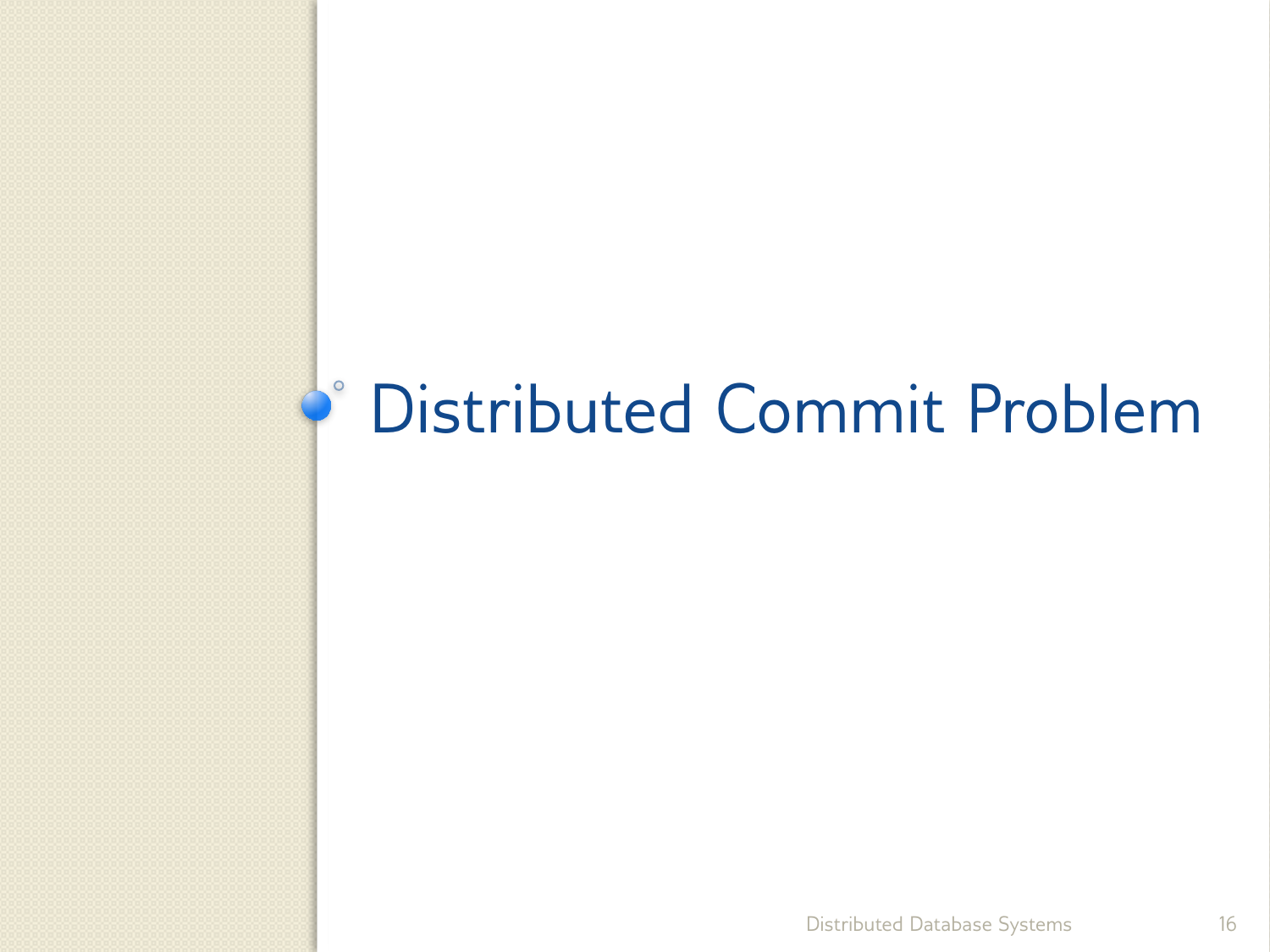

# Distributed Commit Problem
Distributed Database Systems
16